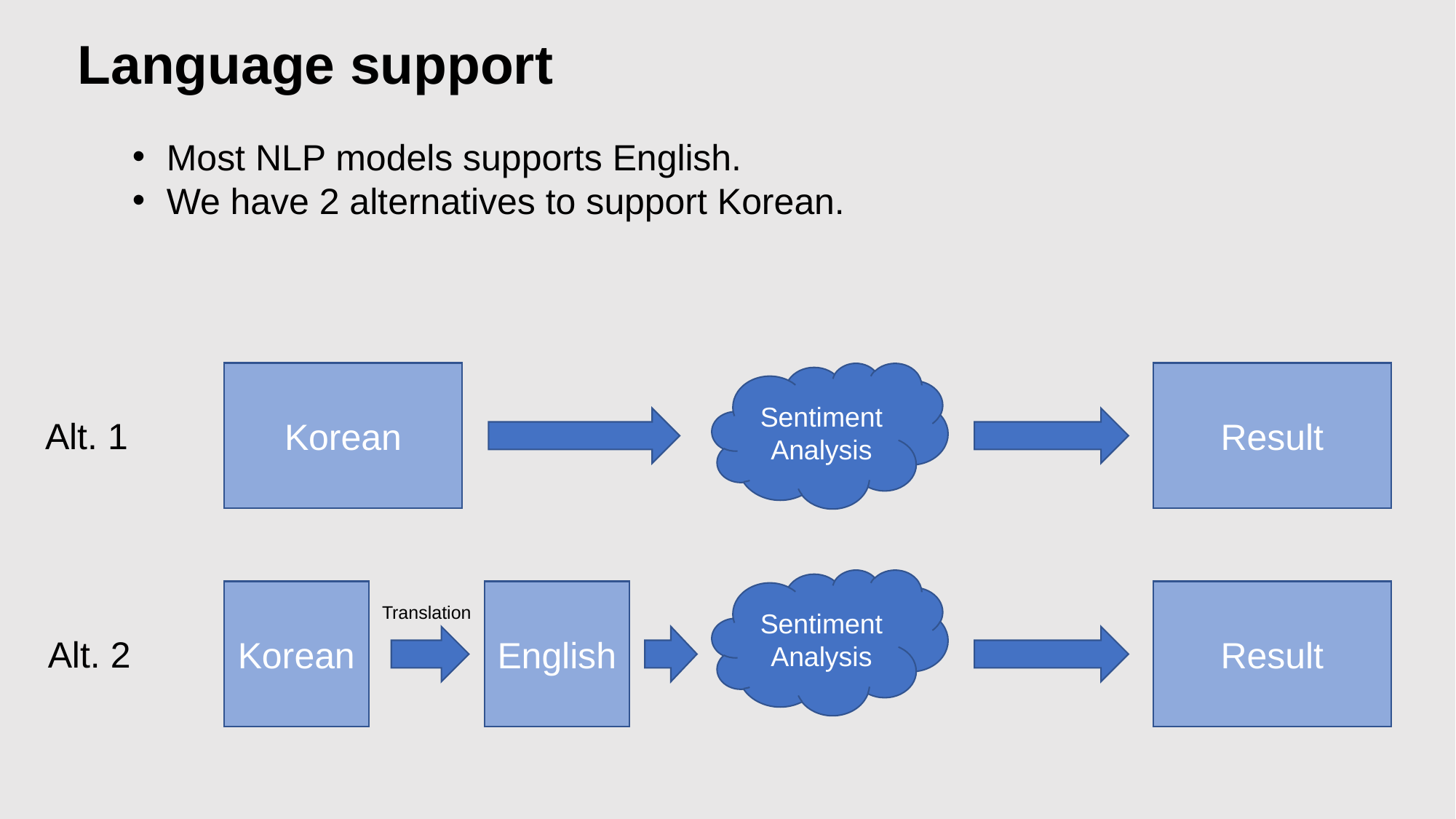

Language support
Most NLP models supports English.
We have 2 alternatives to support Korean.
Korean
Sentiment
Analysis
Result
Alt. 1

Sentiment
Analysis
Korean
English
Result
Translation

Alt. 2